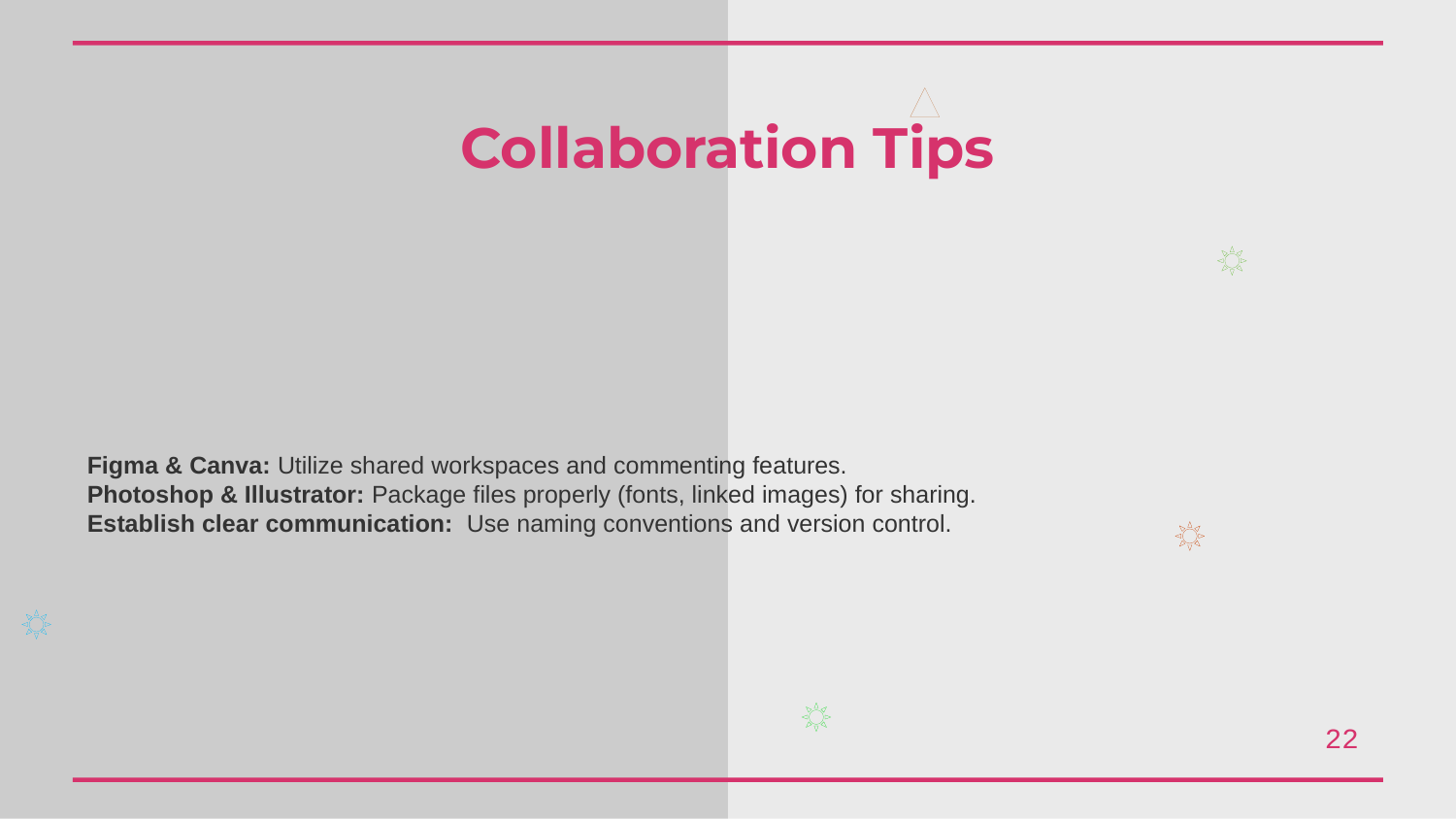

Collaboration Tips

Figma & Canva: Utilize shared workspaces and commenting features.
Photoshop & Illustrator: Package files properly (fonts, linked images) for sharing.
Establish clear communication:  Use naming conventions and version control.

22